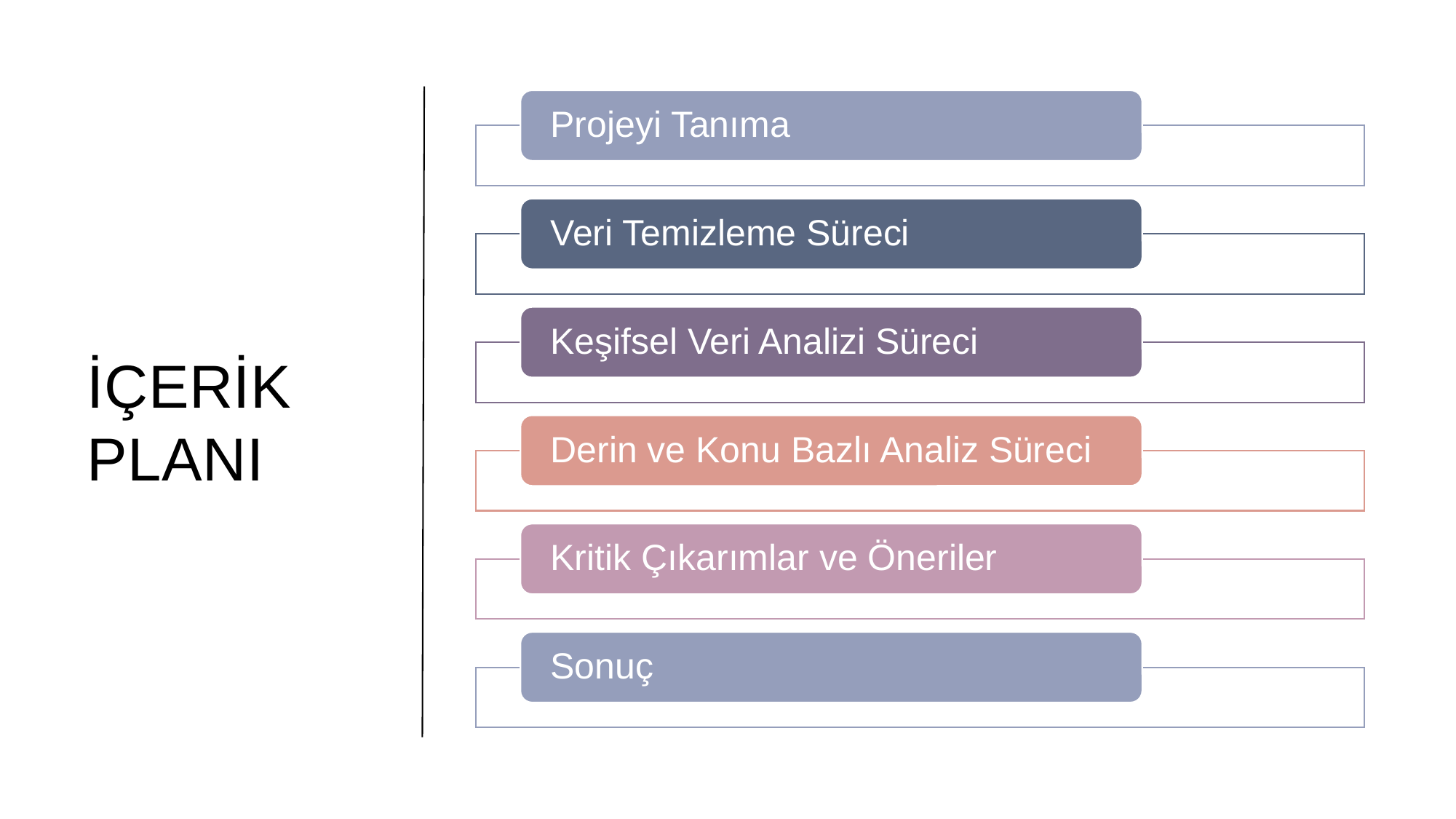

Projeyi Tanıma
Veri Temizleme Süreci
Keşifsel Veri Analizi Süreci
Derin ve Konu Bazlı Analiz Süreci
Kritik Çıkarımlar ve Öneriler
Sonuç
# İçerik PLANI